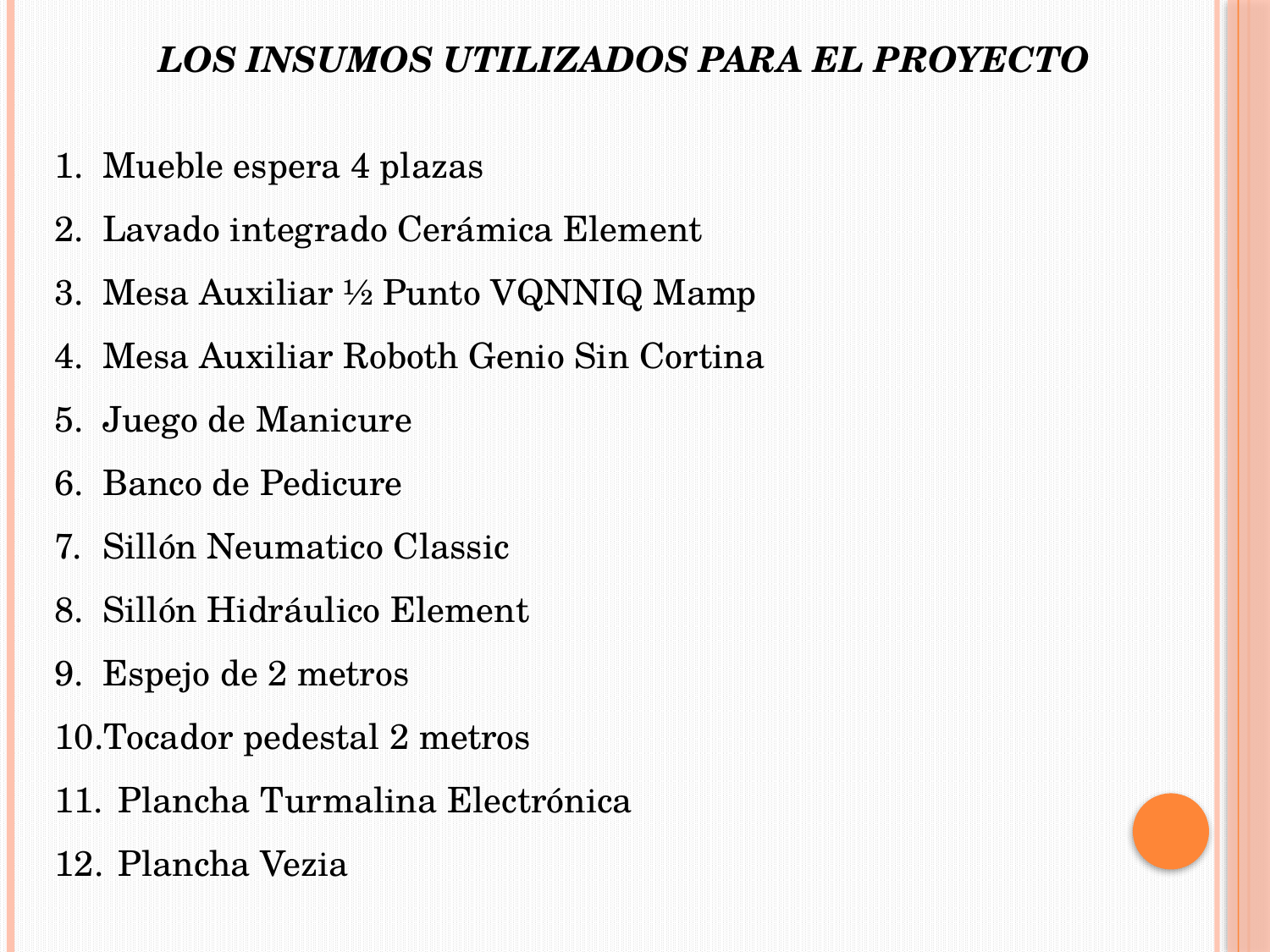

LOS INSUMOS UTILIZADOS PARA EL PROYECTO

Mueble espera 4 plazas
Lavado integrado Cerámica Element
Mesa Auxiliar ½ Punto VQNNIQ Mamp
Mesa Auxiliar Roboth Genio Sin Cortina
Juego de Manicure
Banco de Pedicure
Sillón Neumatico Classic
Sillón Hidráulico Element
Espejo de 2 metros
Tocador pedestal 2 metros
Plancha Turmalina Electrónica
Plancha Vezia